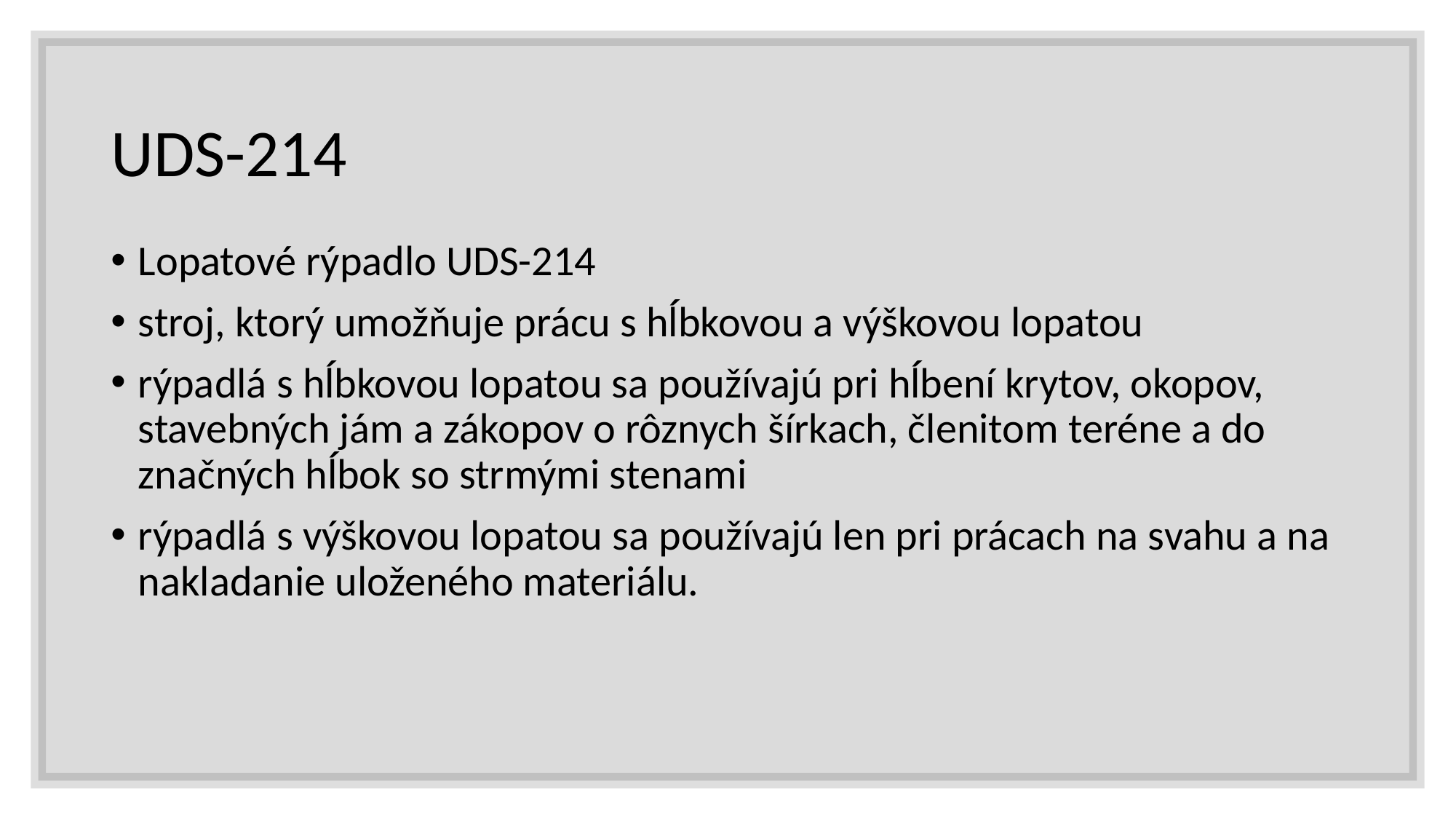

# UDS-214
Lopatové rýpadlo UDS-214
stroj, ktorý umožňuje prácu s hĺbkovou a výškovou lopatou
rýpadlá s hĺbkovou lopatou sa používajú pri hĺbení krytov, okopov, stavebných jám a zákopov o rôznych šírkach, členitom teréne a do značných hĺbok so strmými stenami
rýpadlá s výškovou lopatou sa používajú len pri prácach na svahu a na nakladanie uloženého materiálu.